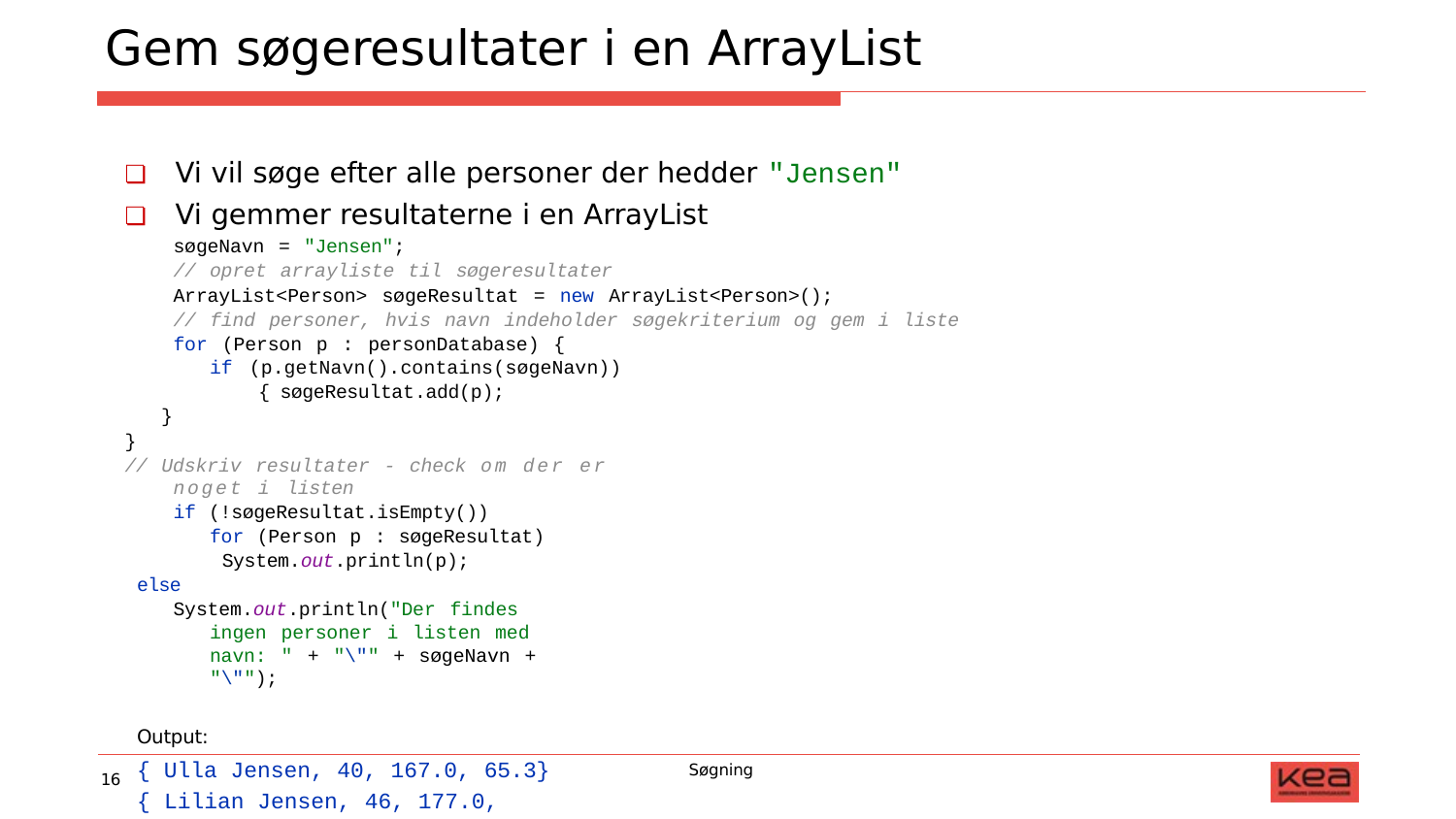

# Gem søgeresultater i en ArrayList
❏	Vi vil søge efter alle personer der hedder "Jensen"
❏	Vi gemmer resultaterne i en ArrayList
søgeNavn = "Jensen";
// opret arrayliste til søgeresultater
ArrayList<Person> søgeResultat = new ArrayList<Person>();
// find personer, hvis navn indeholder søgekriterium og gem i liste
for (Person p : personDatabase) {
if (p.getNavn().contains(søgeNavn)) { søgeResultat.add(p);
}
}
// Udskriv resultater - check om der er noget i listen
if (!søgeResultat.isEmpty())  for (Person p : søgeResultat)
System.out.println(p);
else
System.out.println("Der findes ingen personer i listen med navn: " + "\"" + søgeNavn + "\"");

Output:
{ Ulla Jensen, 40, 167.0, 65.3}
{ Lilian Jensen, 46, 177.0, 66.8}
Søgning
16